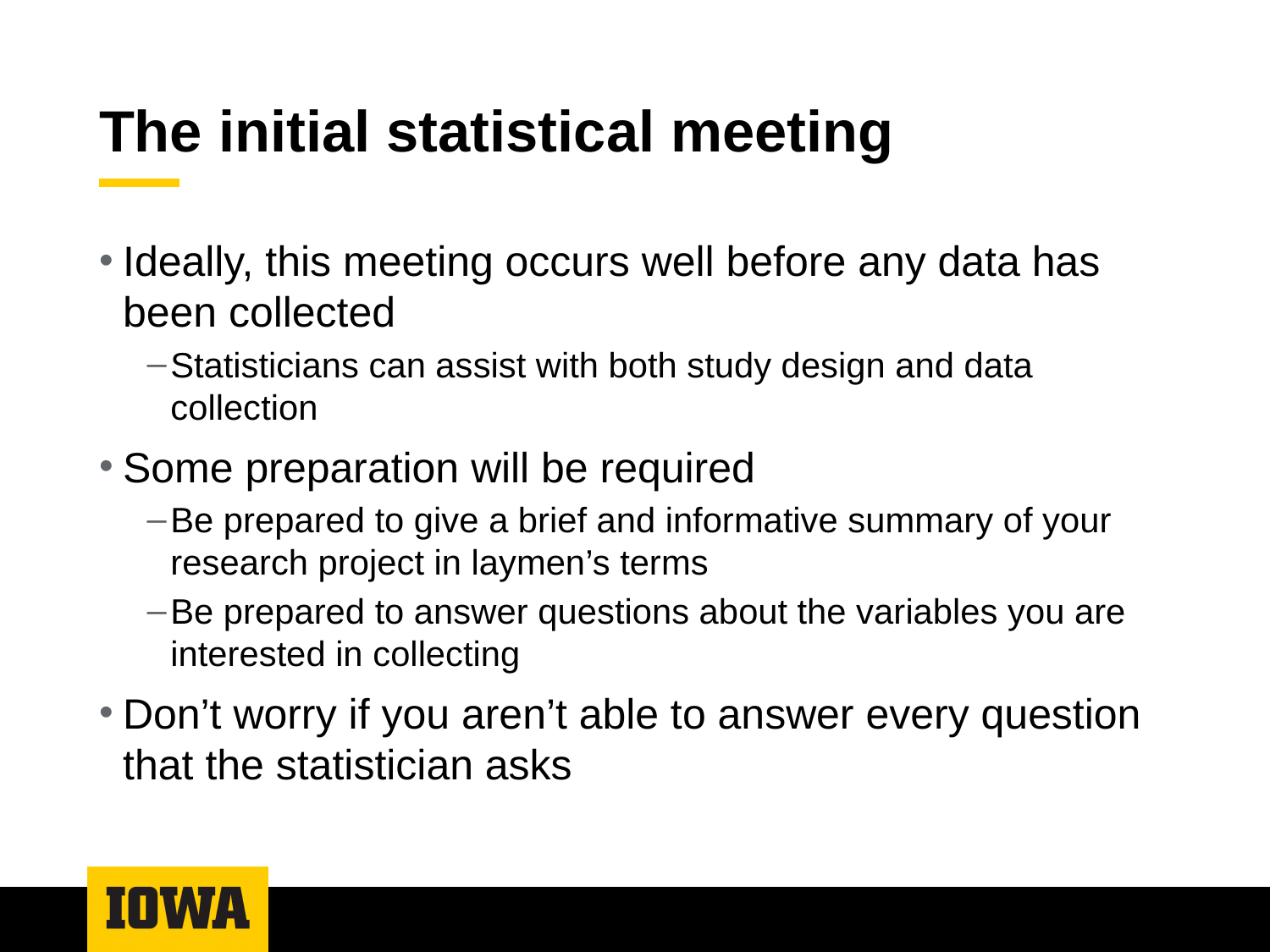

# The initial statistical meeting
Ideally, this meeting occurs well before any data has been collected
Statisticians can assist with both study design and data collection
Some preparation will be required
Be prepared to give a brief and informative summary of your research project in laymen’s terms
Be prepared to answer questions about the variables you are interested in collecting
Don’t worry if you aren’t able to answer every question that the statistician asks